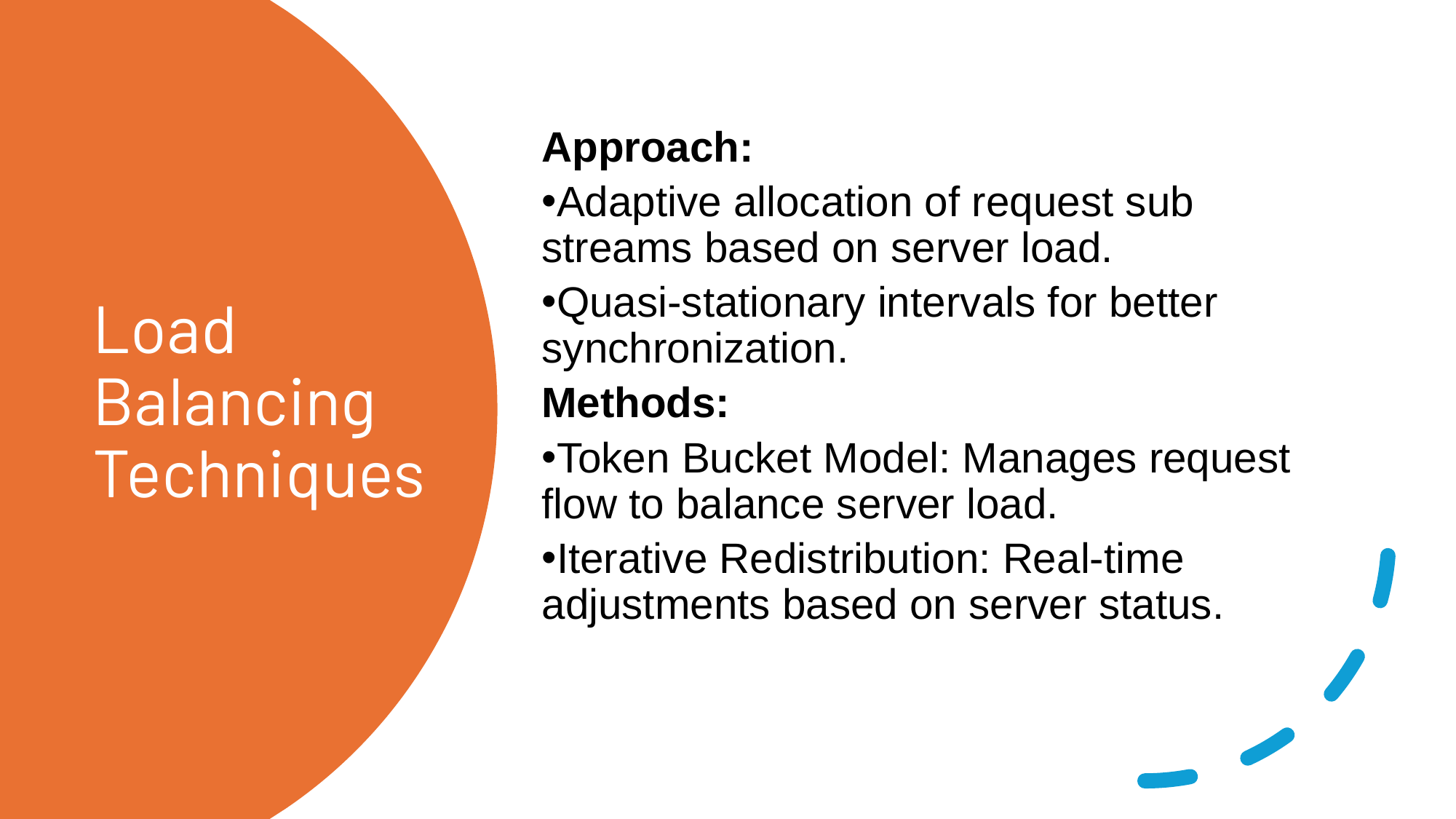

Approach:
Adaptive allocation of request sub streams based on server load.
Quasi-stationary intervals for better synchronization.
Methods:
Token Bucket Model: Manages request flow to balance server load.
Iterative Redistribution: Real-time adjustments based on server status.

# Load Balancing Techniques